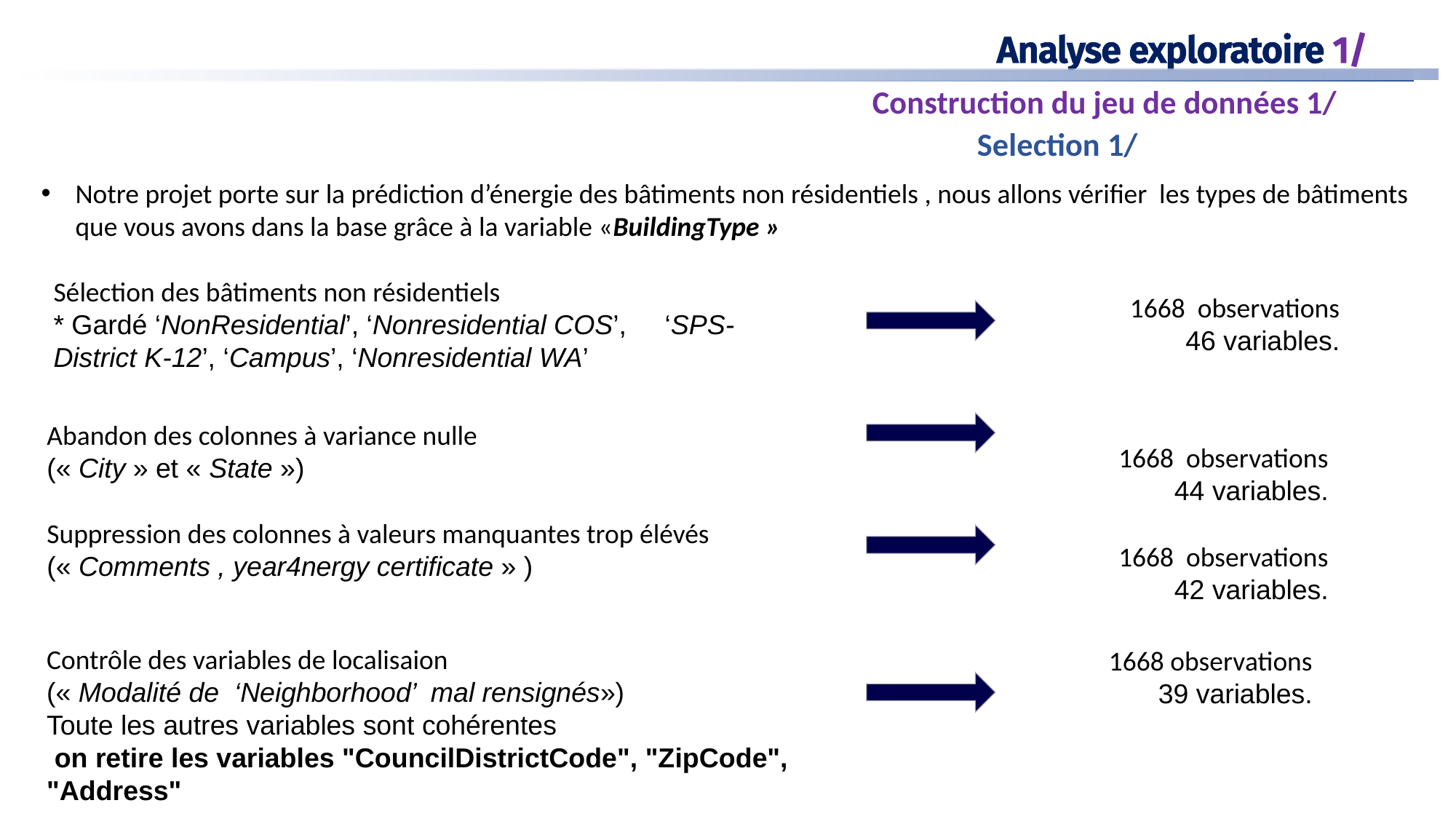

Analyse exploratoire 1/

Construction du jeu de données 1/

Selection 1/
Notre projet porte sur la prédiction d’énergie des bâtiments non résidentiels , nous allons vérifier  les types de bâtiments que vous avons dans la base grâce à la variable «BuildingType »

Sélection des bâtiments non résidentiels
* Gardé ‘NonResidential’, ‘Nonresidential COS’,     ‘SPS-District K-12’, ‘Campus’, ‘Nonresidential WA’

1668  observations
46 variables.

Abandon des colonnes à variance nulle
(« City » et « State »)

Suppression des colonnes à valeurs manquantes trop élévés
(« Comments , year4nergy certificate » )
1668  observations
44 variables.

1668  observations
42 variables.

Contrôle des variables de localisaion
(« Modalité de  ‘Neighborhood’  mal rensignés»)
Toute les autres variables sont cohérentes
 on retire les variables "CouncilDistrictCode", "ZipCode", "Address"
  1668 observations
39 variables.